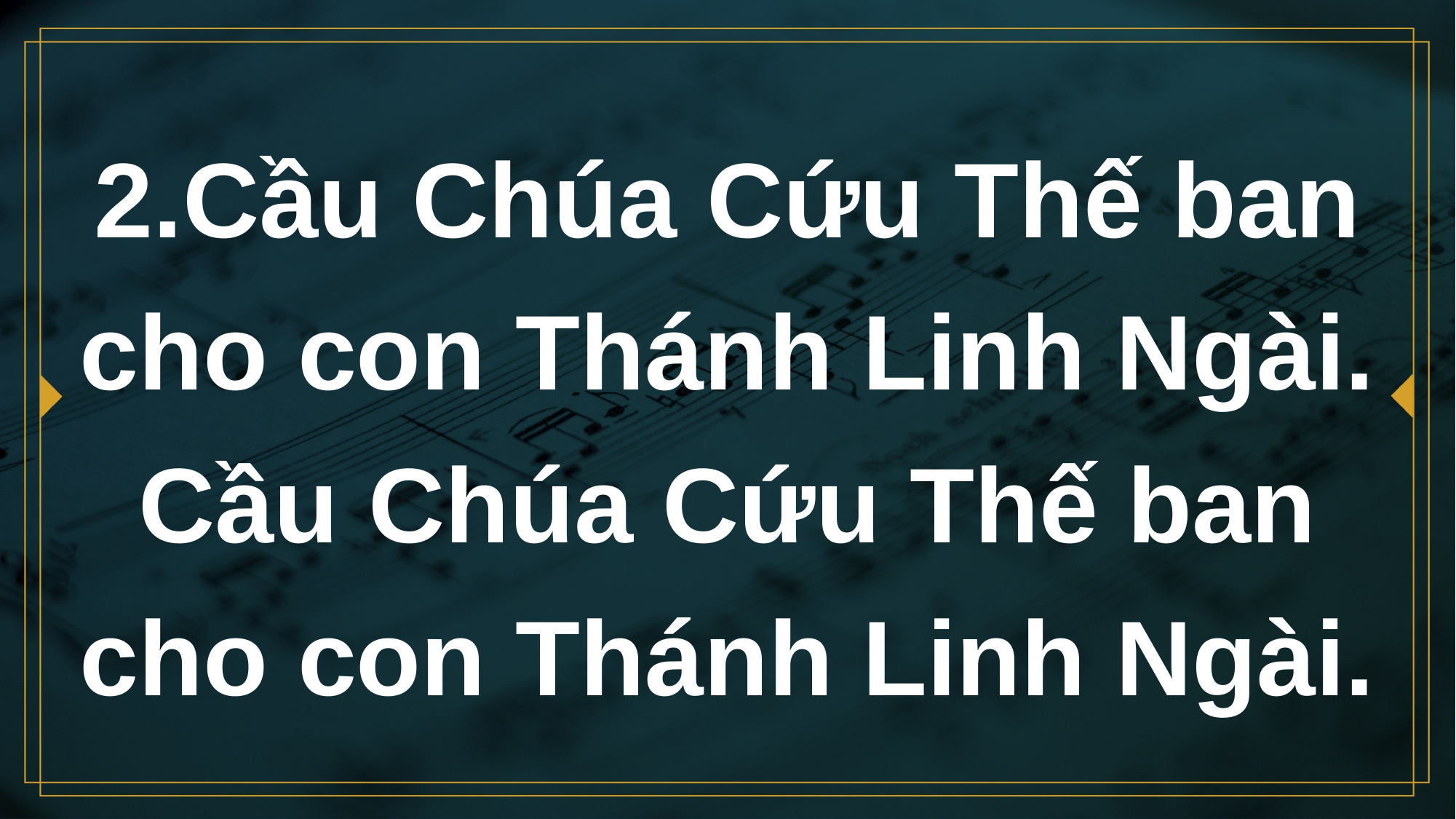

# 2.Cầu Chúa Cứu Thế ban cho con Thánh Linh Ngài. Cầu Chúa Cứu Thế ban cho con Thánh Linh Ngài.